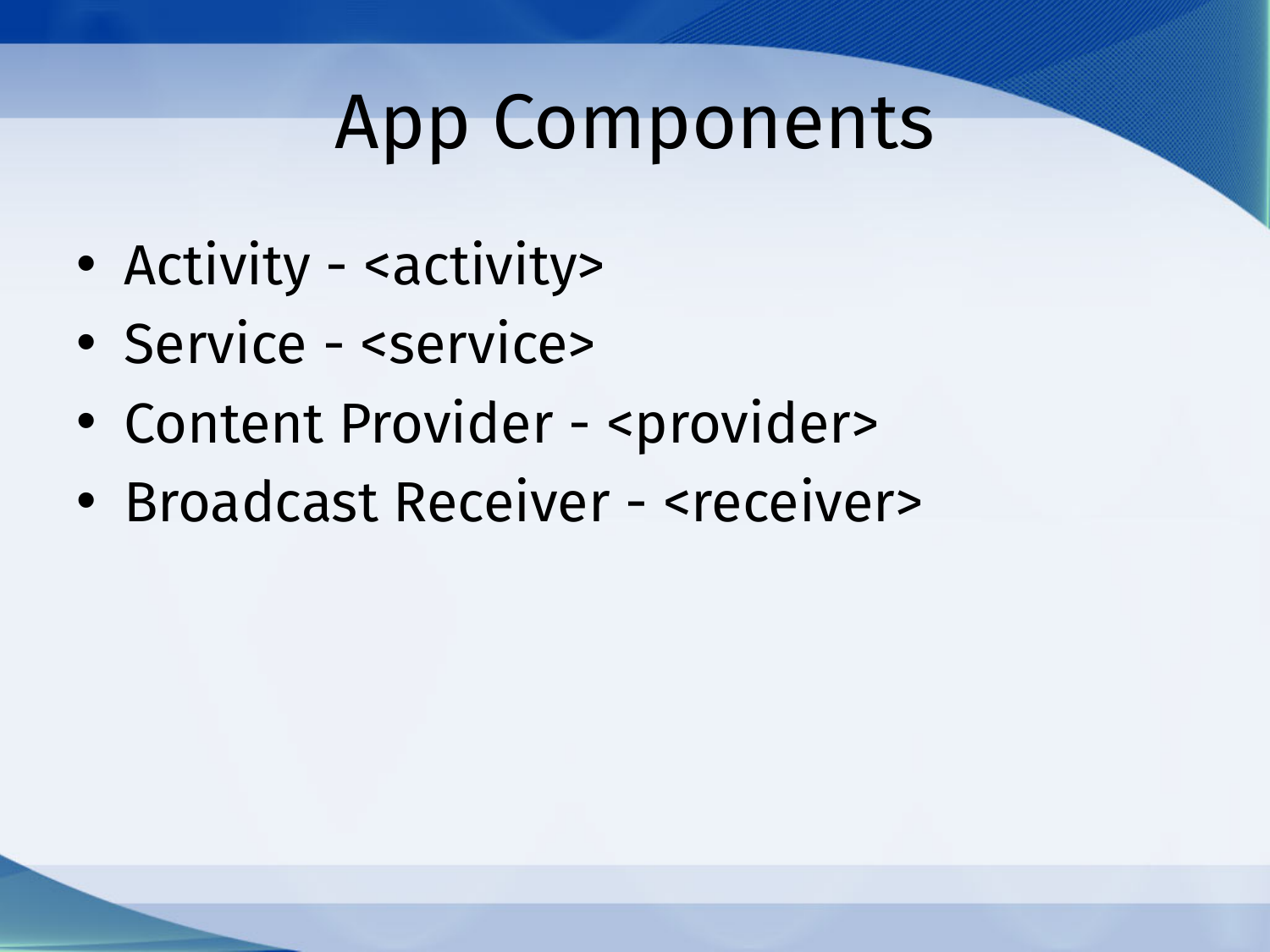

# App Components
Activity - <activity>
Service - <service>
Content Provider - <provider>
Broadcast Receiver - <receiver>